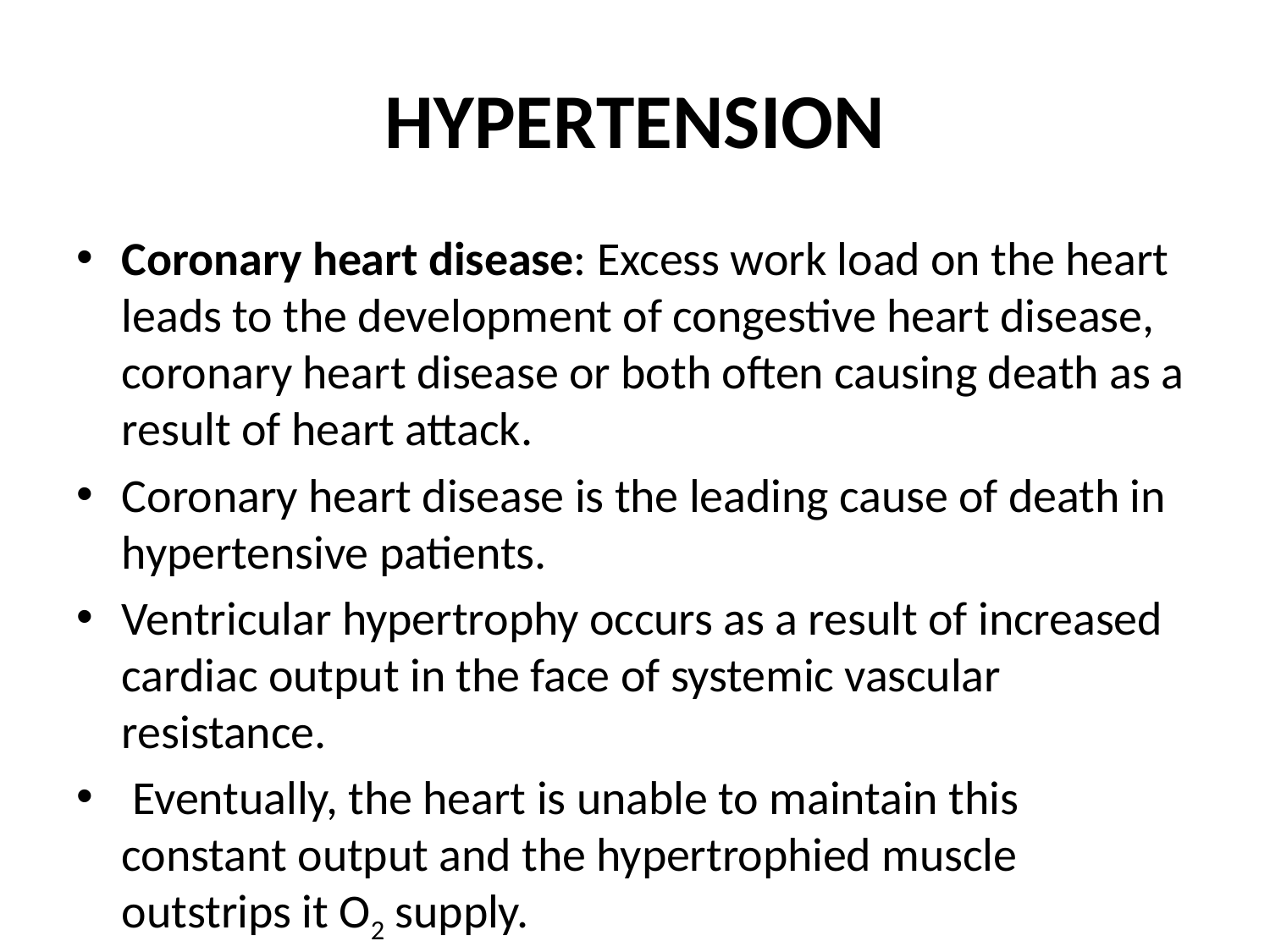

# HYPERTENSION
Coronary heart disease: Excess work load on the heart leads to the development of congestive heart disease, coronary heart disease or both often causing death as a result of heart attack.
Coronary heart disease is the leading cause of death in hypertensive patients.
Ventricular hypertrophy occurs as a result of increased cardiac output in the face of systemic vascular resistance.
 Eventually, the heart is unable to maintain this constant output and the hypertrophied muscle outstrips it O2 supply.